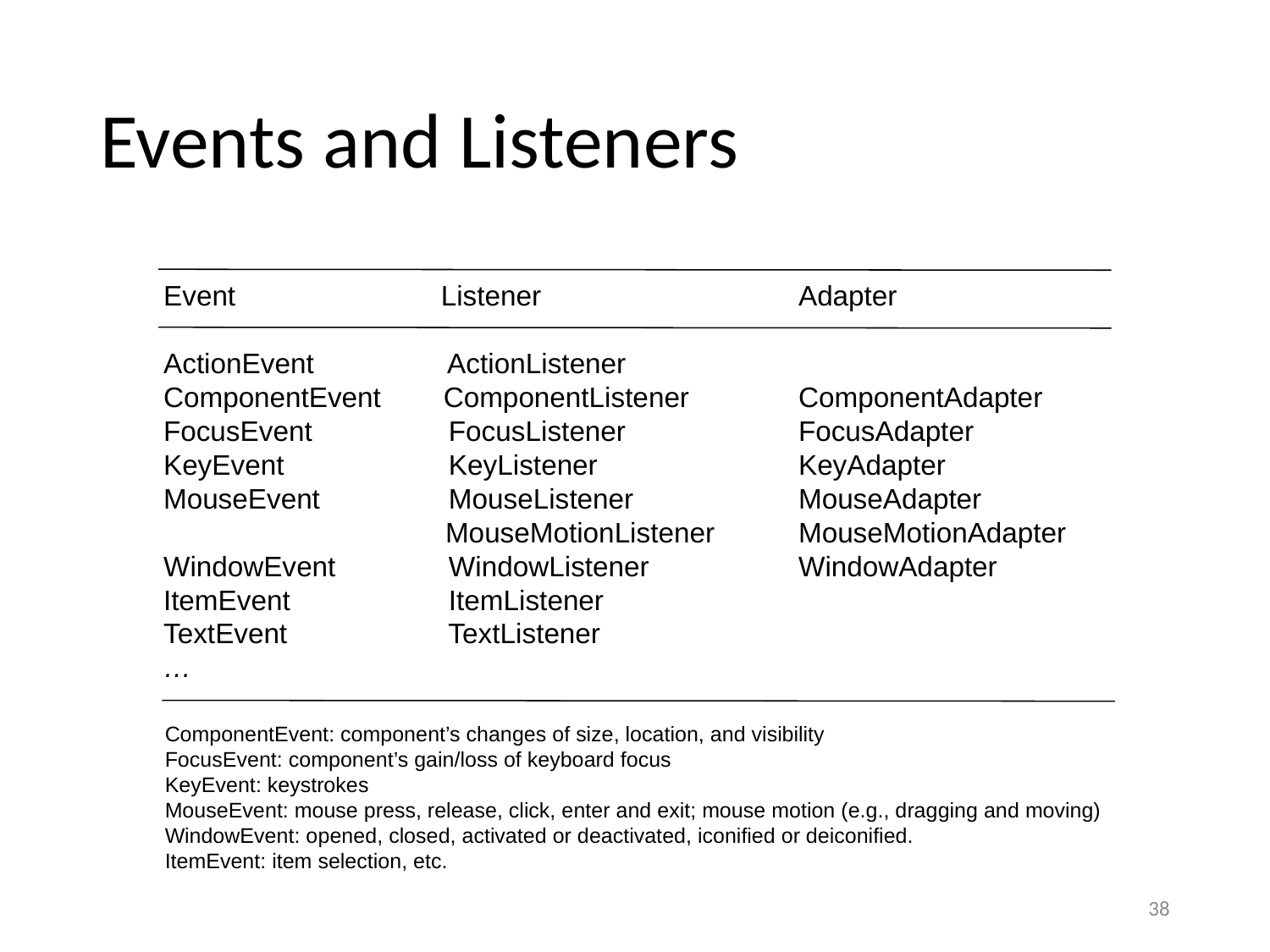

# Events and Listeners

Event 		   Listener  		Adapter

ActionEvent	    ActionListener
ComponentEvent        ComponentListener	ComponentAdapter
FocusEvent	    FocusListener		FocusAdapter
KeyEvent	    	    KeyListener		KeyAdapter
MouseEvent	    MouseListener		MouseAdapter
                                    MouseMotionListener     	MouseMotionAdapter
WindowEvent	    WindowListener		WindowAdapter
ItemEvent	    ItemListener
TextEvent	    	    TextListener
…

ComponentEvent: component’s changes of size, location, and visibility
FocusEvent: component’s gain/loss of keyboard focus
KeyEvent: keystrokes
MouseEvent: mouse press, release, click, enter and exit; mouse motion (e.g., dragging and moving)
WindowEvent: opened, closed, activated or deactivated, iconified or deiconified.
ItemEvent: item selection, etc.
38